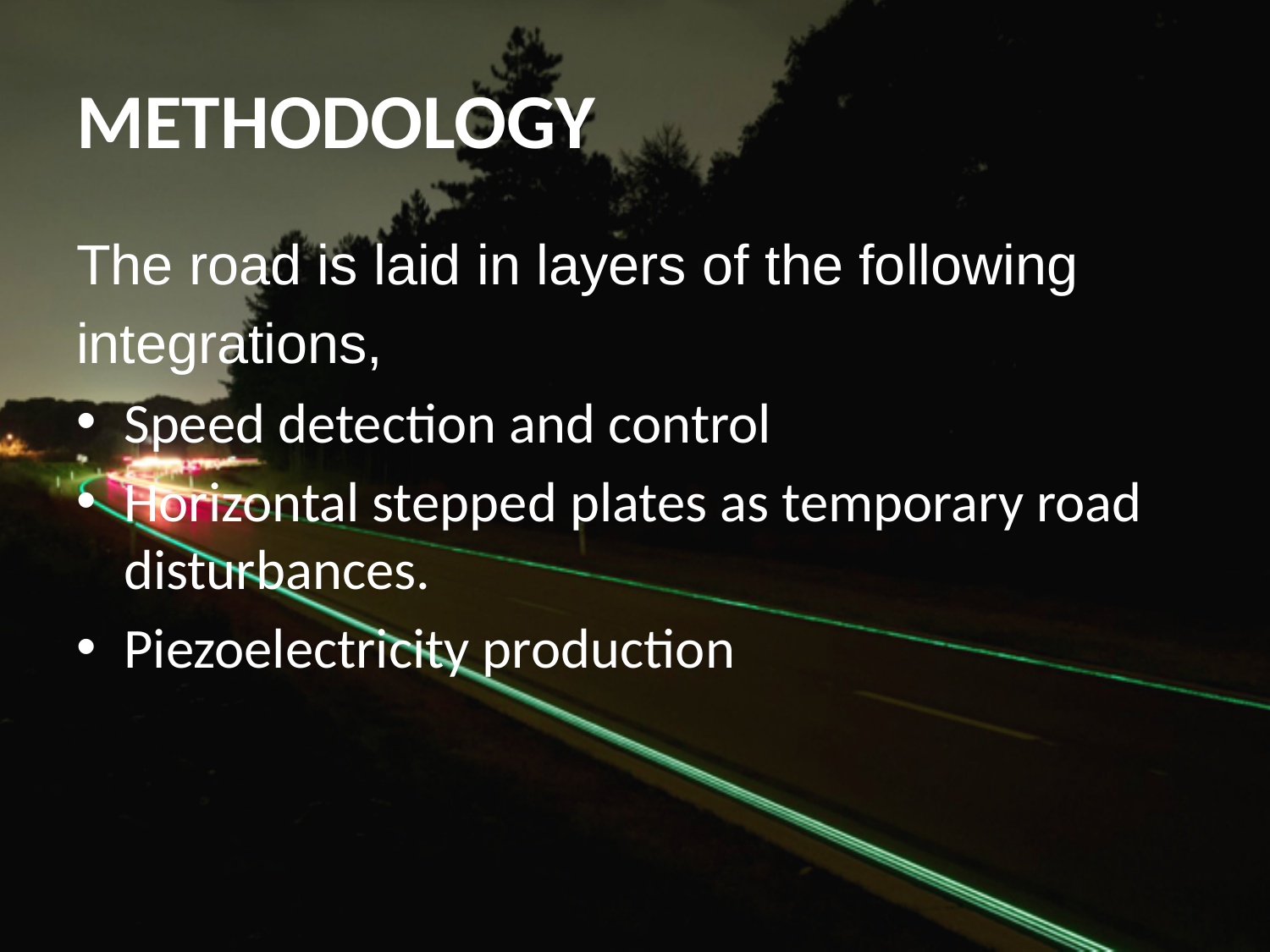

# METHODOLOGY
The road is laid in layers of the following
integrations,
Speed detection and control
Horizontal stepped plates as temporary road disturbances.
Piezoelectricity production